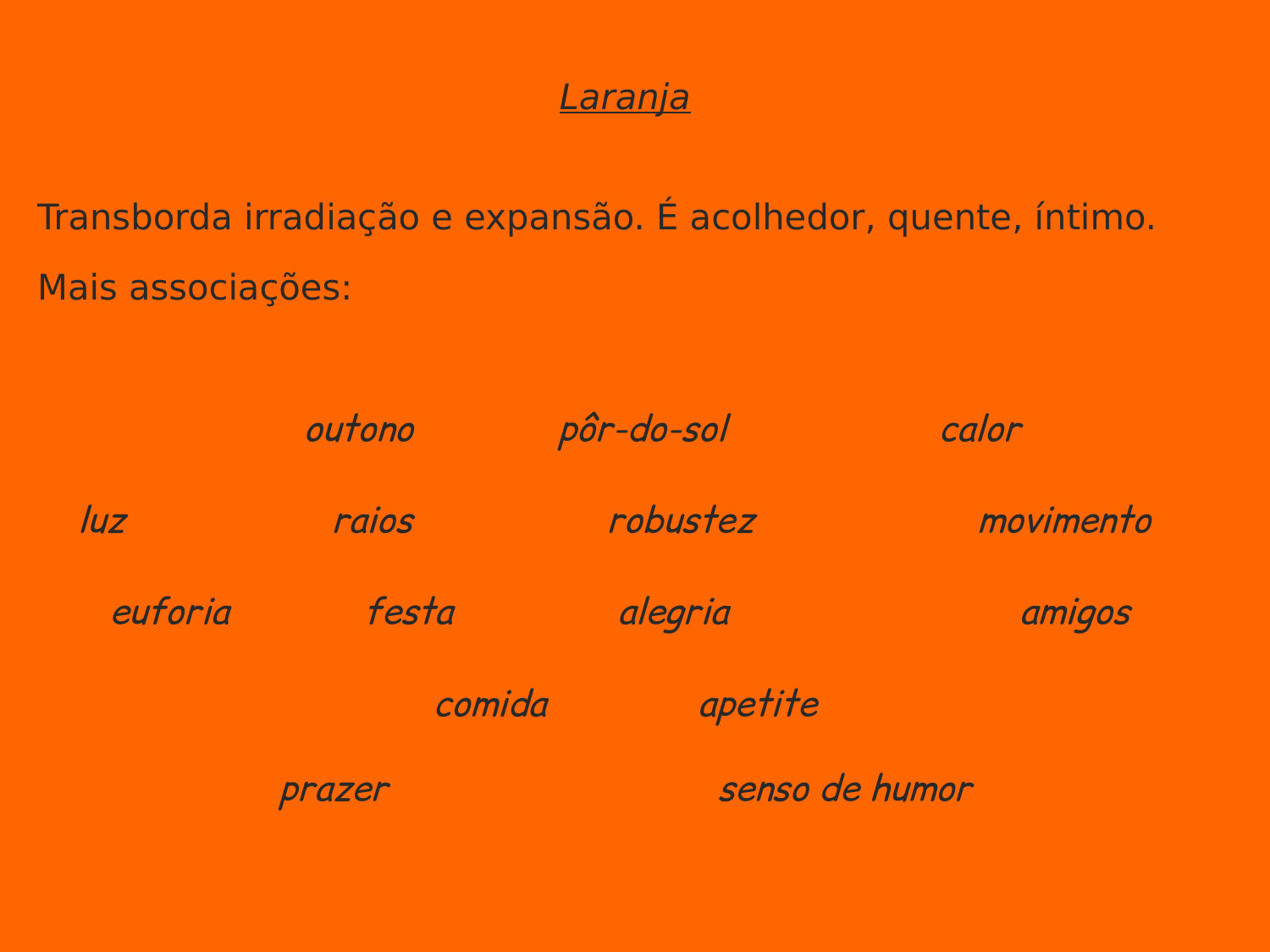

Laranja

Transborda irradiação e expansão. É acolhedor, quente, íntimo.
Mais associações:

	outono  	pôr-do-sol 		calor
luz		raios    		  robustez		 movimento
euforia		festa 		alegria			  amigos
comida		 apetite
prazer			 senso de humor